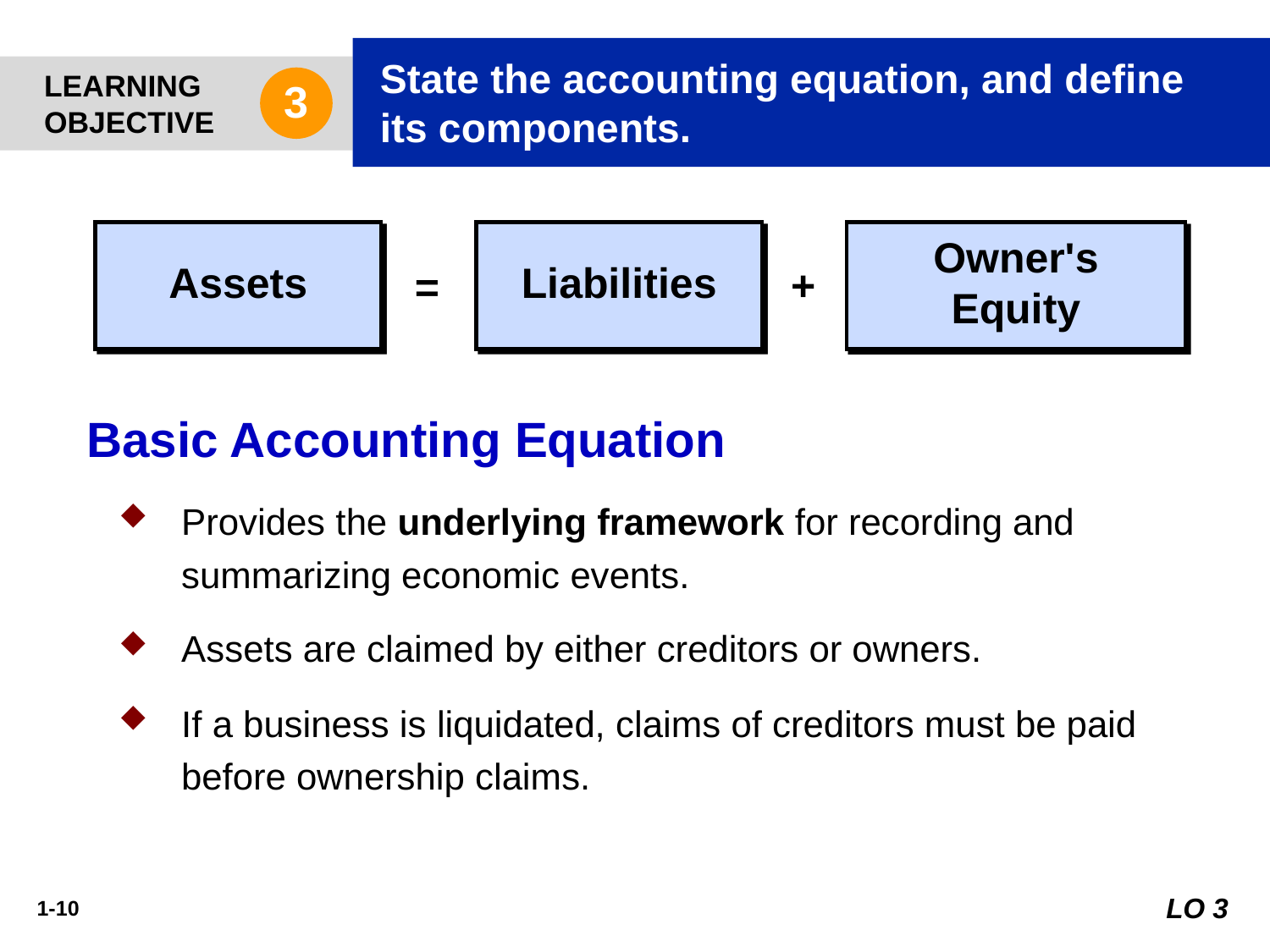

State the accounting equation, and define its components.
LEARNING
OBJECTIVE
3
Assets
Liabilities
Owner's Equity
+
=
Basic Accounting Equation
Provides the underlying framework for recording and summarizing economic events.
Assets are claimed by either creditors or owners.
If a business is liquidated, claims of creditors must be paid before ownership claims.

LO 3